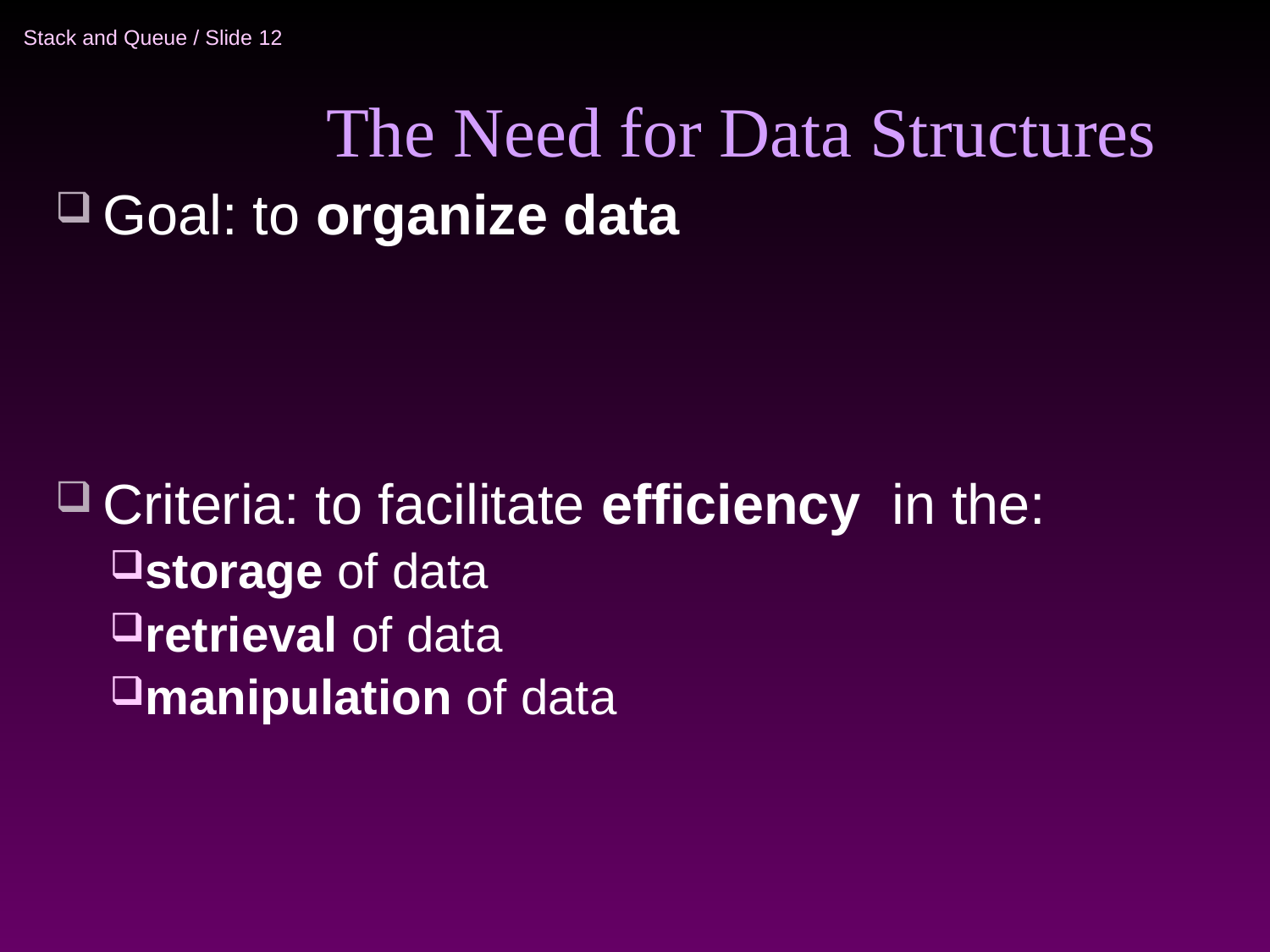

# The Need for Data Structures
Goal: to organize data

Criteria: to facilitate efficiency  in the:
storage of data
retrieval of data
manipulation of data